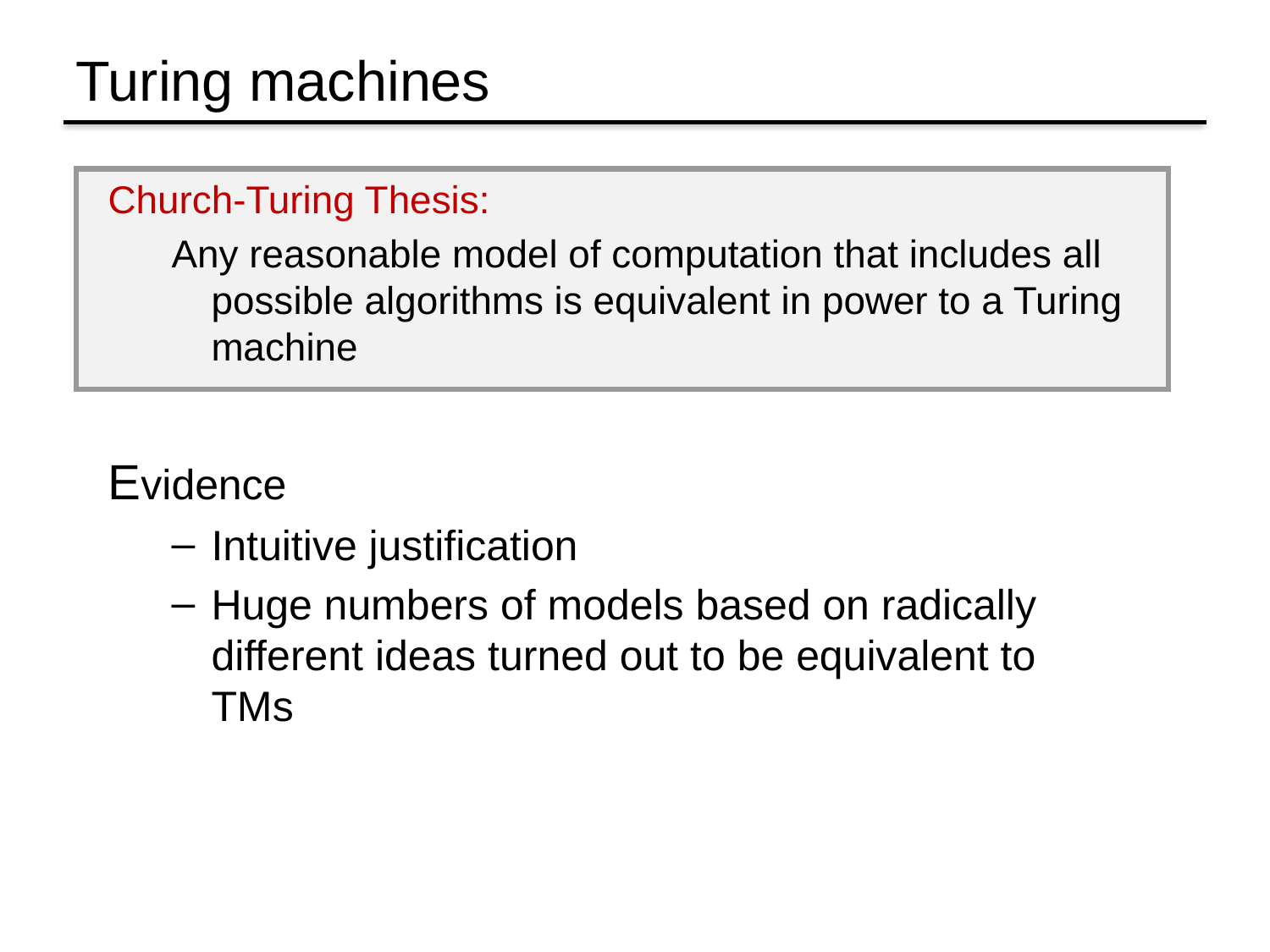

# Turing machines

Church-Turing Thesis:
Any reasonable model of computation that includes all possible algorithms is equivalent in power to a Turing machine

Evidence
Intuitive justification
Huge numbers of models based on radically different ideas turned out to be equivalent to TMs